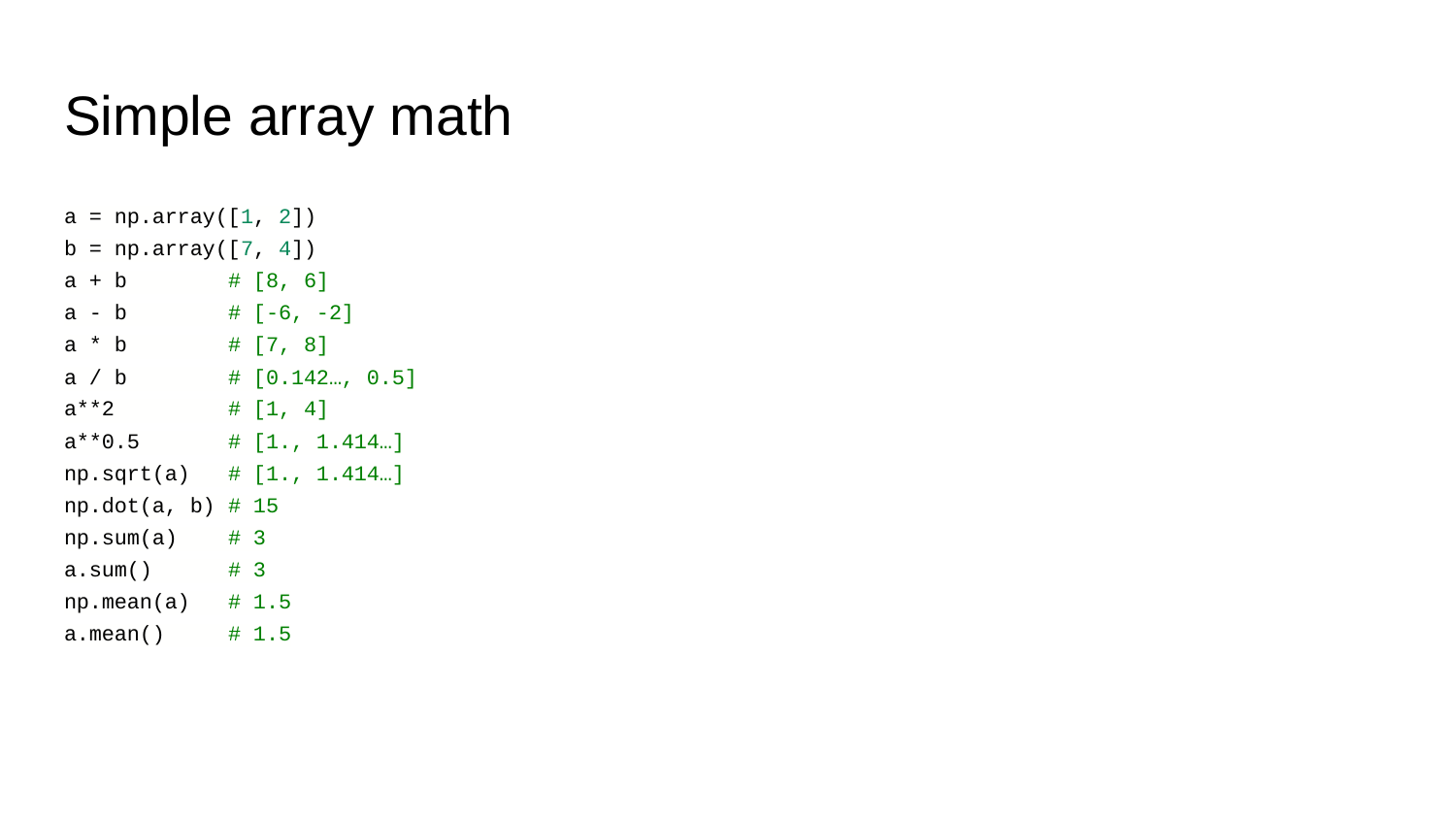

# Simple array math
a = np.array([1, 2])
b = np.array([7, 4])
a + b        # [8, 6]
a - b        # [-6, -2]
a * b        # [7, 8]
a / b        # [0.142…, 0.5]
a**2         # [1, 4]
a**0.5       # [1., 1.414…]
np.sqrt(a)   # [1., 1.414…]
np.dot(a, b) # 15
np.sum(a)    # 3
a.sum()      # 3
np.mean(a)   # 1.5
a.mean()     # 1.5